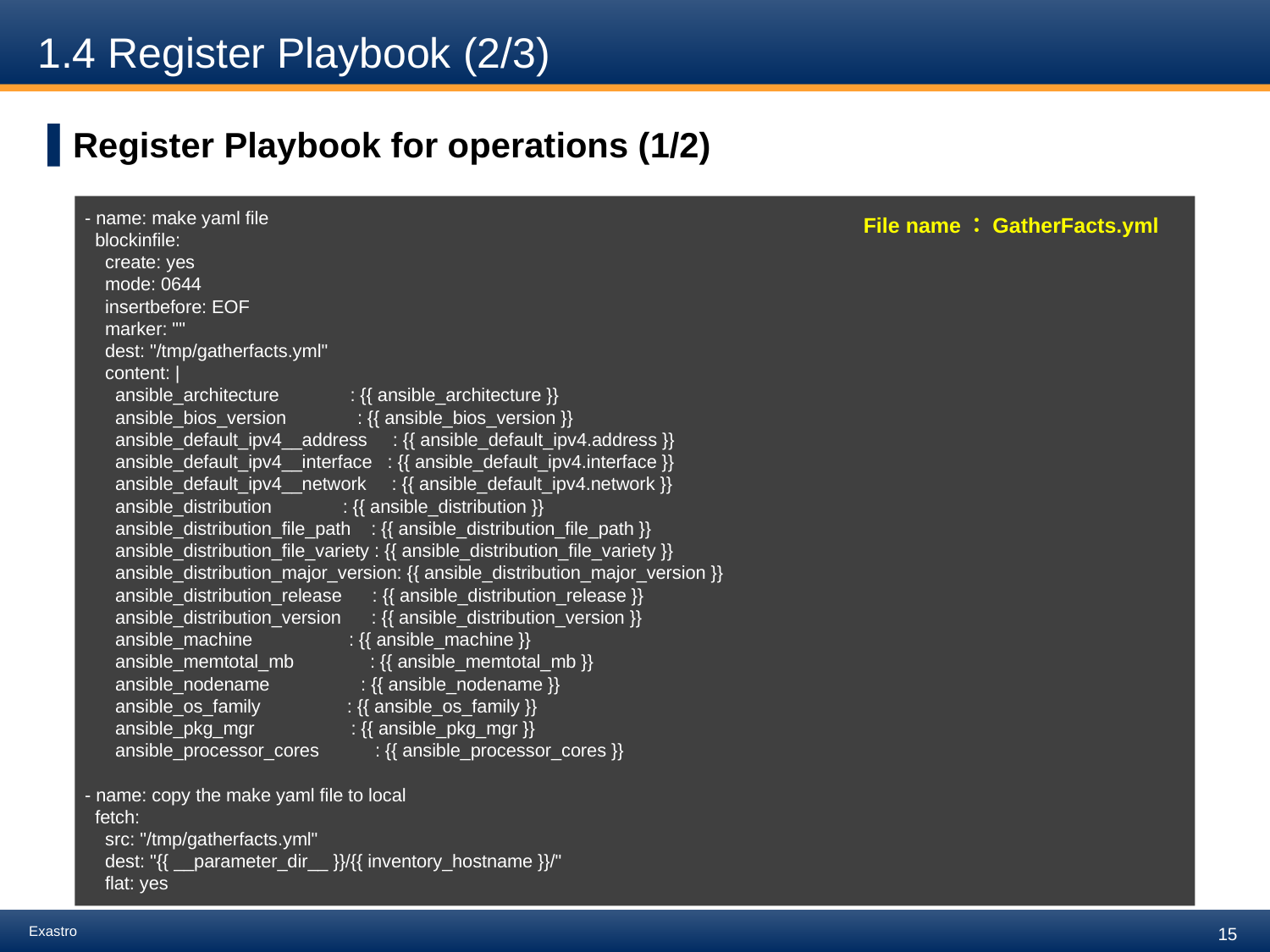

# 1.4 Register Playbook (2/3)
Register Playbook for operations (1/2)

- name: make yaml file
  blockinfile:
    create: yes
    mode: 0644
    insertbefore: EOF
    marker: ""
    dest: "/tmp/gatherfacts.yml"
    content: |
      ansible_architecture              : {{ ansible_architecture }}
      ansible_bios_version              : {{ ansible_bios_version }}
      ansible_default_ipv4__address     : {{ ansible_default_ipv4.address }}
      ansible_default_ipv4__interface   : {{ ansible_default_ipv4.interface }}
      ansible_default_ipv4__network     : {{ ansible_default_ipv4.network }}
      ansible_distribution              : {{ ansible_distribution }}
      ansible_distribution_file_path    : {{ ansible_distribution_file_path }}
      ansible_distribution_file_variety : {{ ansible_distribution_file_variety }}
      ansible_distribution_major_version: {{ ansible_distribution_major_version }}
      ansible_distribution_release      : {{ ansible_distribution_release }}
      ansible_distribution_version      : {{ ansible_distribution_version }}
      ansible_machine                   : {{ ansible_machine }}
      ansible_memtotal_mb               : {{ ansible_memtotal_mb }}
      ansible_nodename                  : {{ ansible_nodename }}
      ansible_os_family                 : {{ ansible_os_family }}
      ansible_pkg_mgr                   : {{ ansible_pkg_mgr }}
      ansible_processor_cores           : {{ ansible_processor_cores }}

- name: copy the make yaml file to local
  fetch:
    src: "/tmp/gatherfacts.yml"
    dest: "{{ __parameter_dir__ }}/{{ inventory_hostname }}/"
    flat: yes

File name：GatherFacts.yml